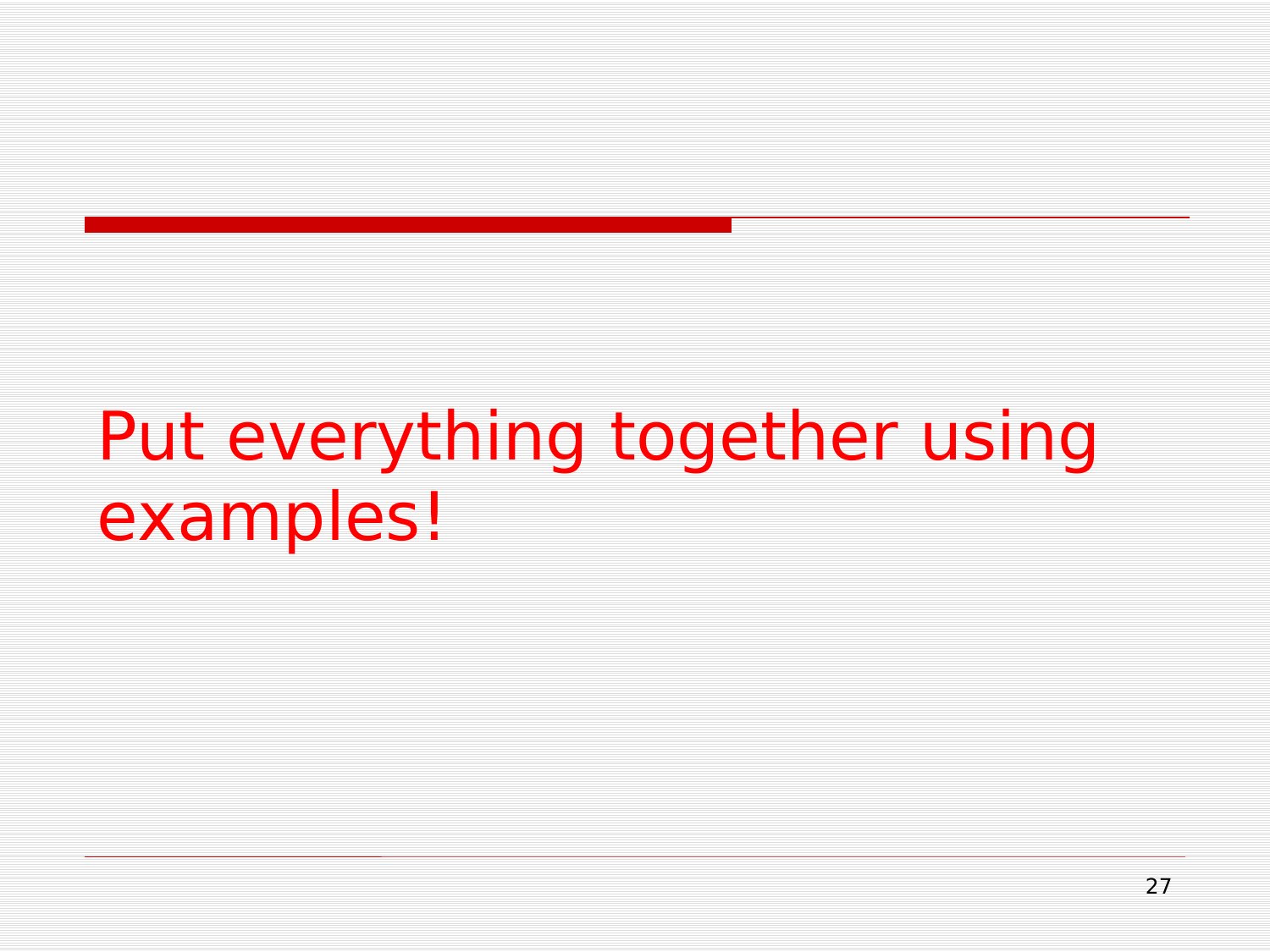

# Put everything together using examples!
27